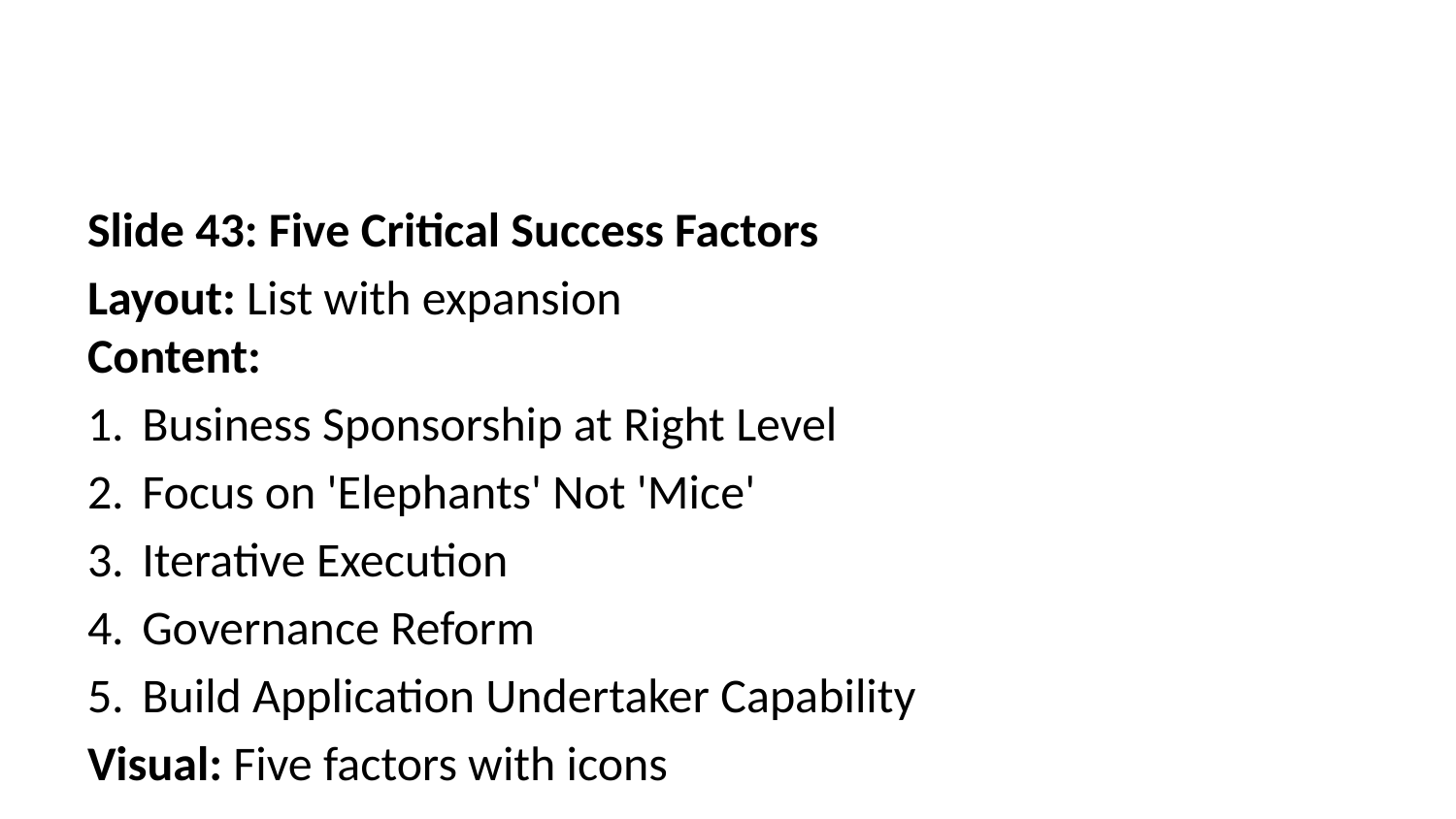

Slide 43: Five Critical Success Factors
Layout: List with expansion
Content:
Business Sponsorship at Right Level
Focus on 'Elephants' Not 'Mice'
Iterative Execution
Governance Reform
Build Application Undertaker Capability
Visual: Five factors with icons